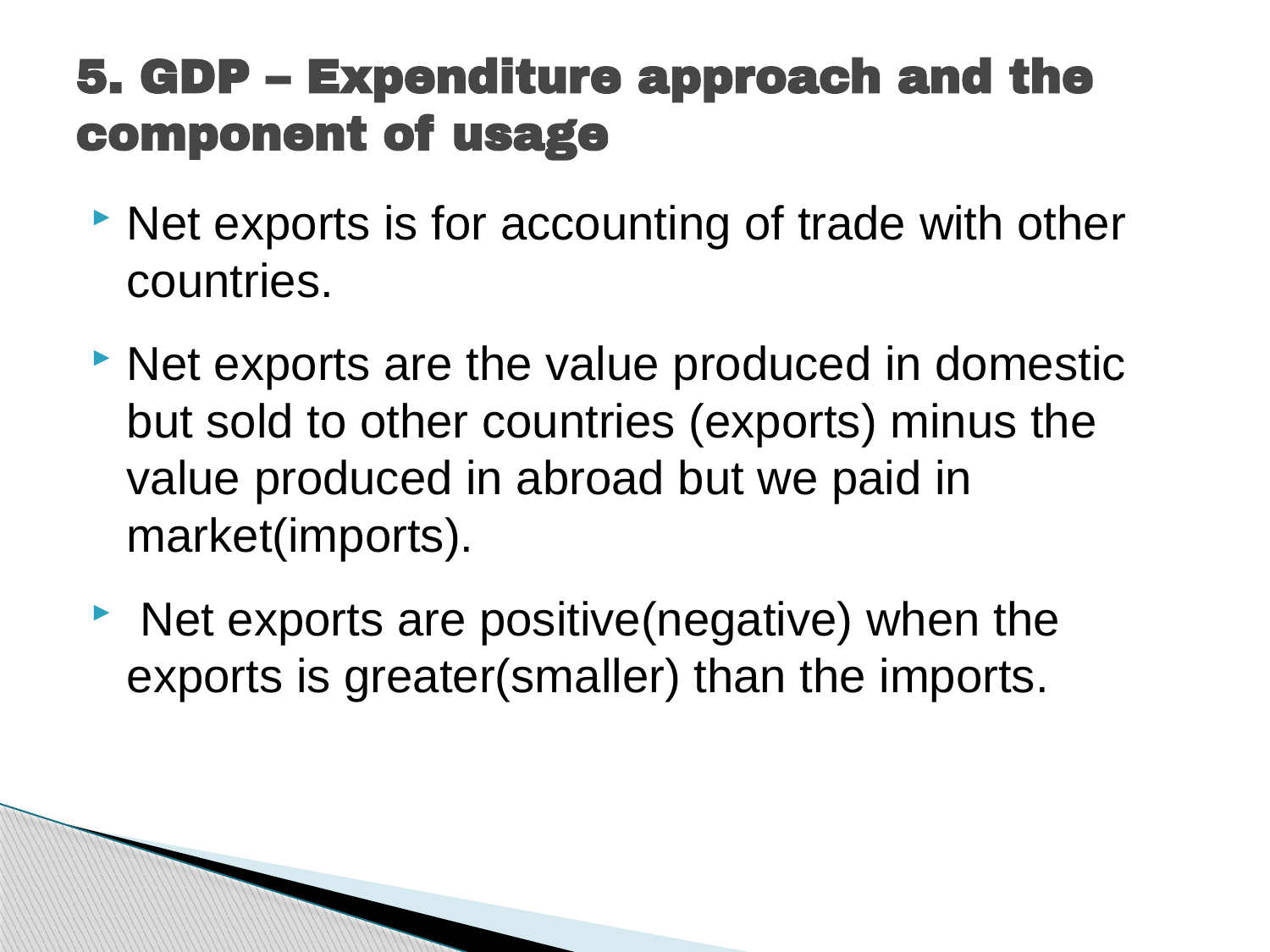

# 5. GDP – Expenditure approach and the component of usage
Net exports is for accounting of trade with other countries.
Net exports are the value produced in domestic but sold to other countries (exports) minus the value produced in abroad but we paid in market(imports).
 Net exports are positive(negative) when the exports is greater(smaller) than the imports.